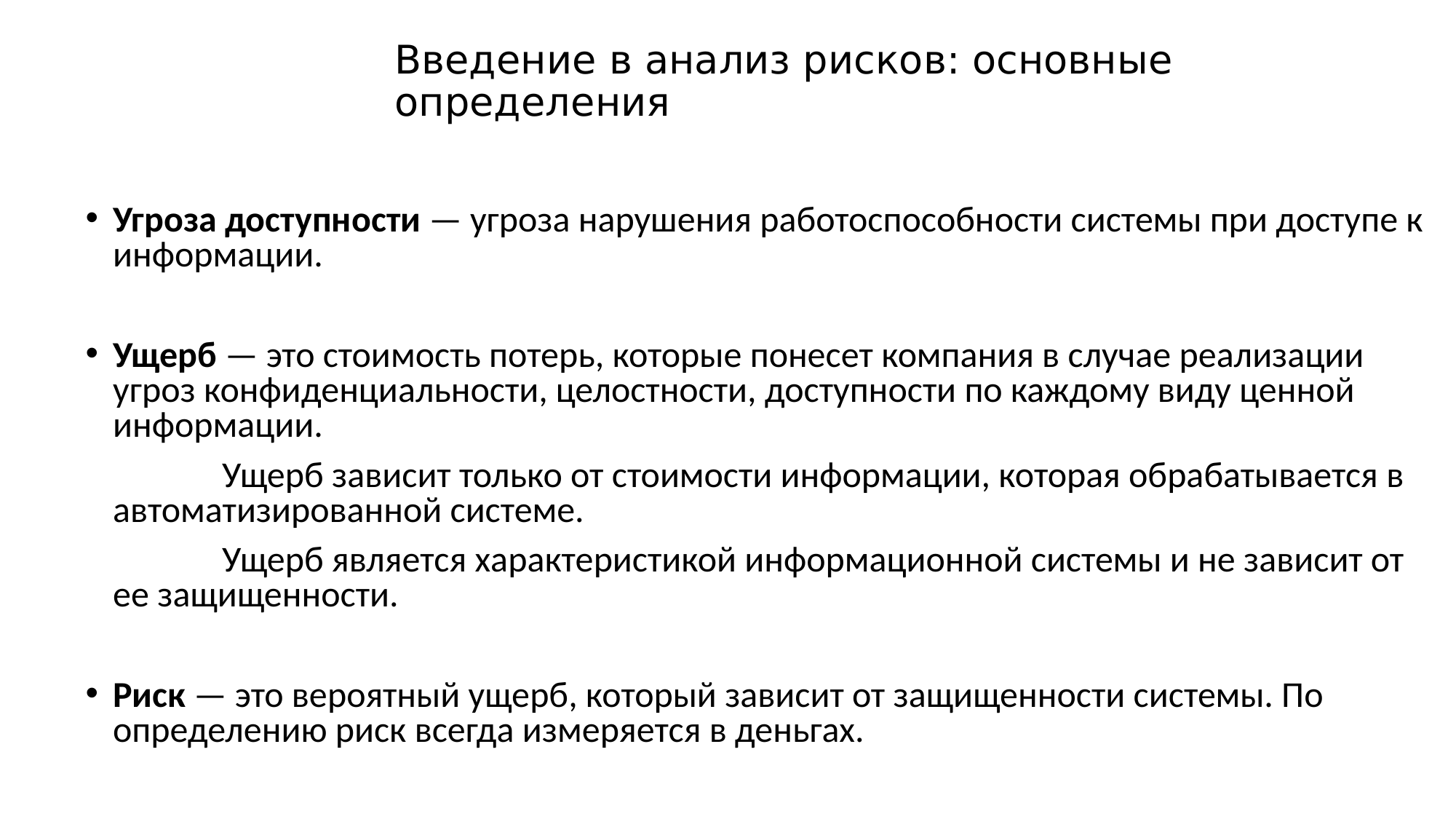

# Введение в анализ рисков: основные определения

Угроза доступности — угроза нарушения работоспособности системы при доступе к информации.

Ущерб — это стоимость потерь, которые понесет компания в случае реализации угроз конфиденциальности, целостности, доступности по каждому виду ценной информации.
		Ущерб зависит только от стоимости информации, которая обрабатывается в автоматизированной системе.
		Ущерб является характеристикой информационной системы и не зависит от ее защищенности.

Риск — это вероятный ущерб, который зависит от защищенности системы. По определению риск всегда измеряется в деньгах.